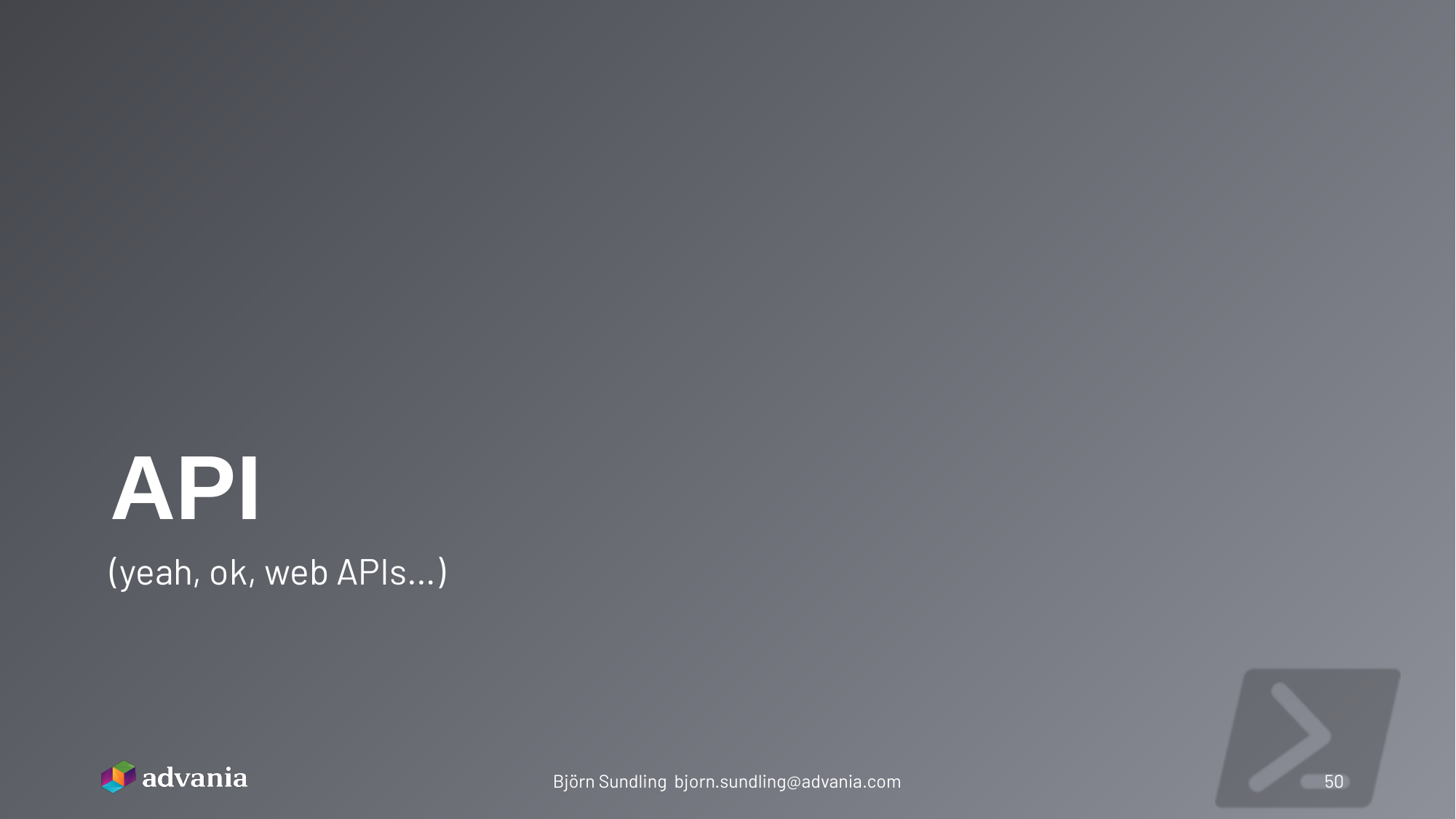

# API
(yeah, ok, web APIs…)
Björn Sundling  bjorn.sundling@advania.com
50